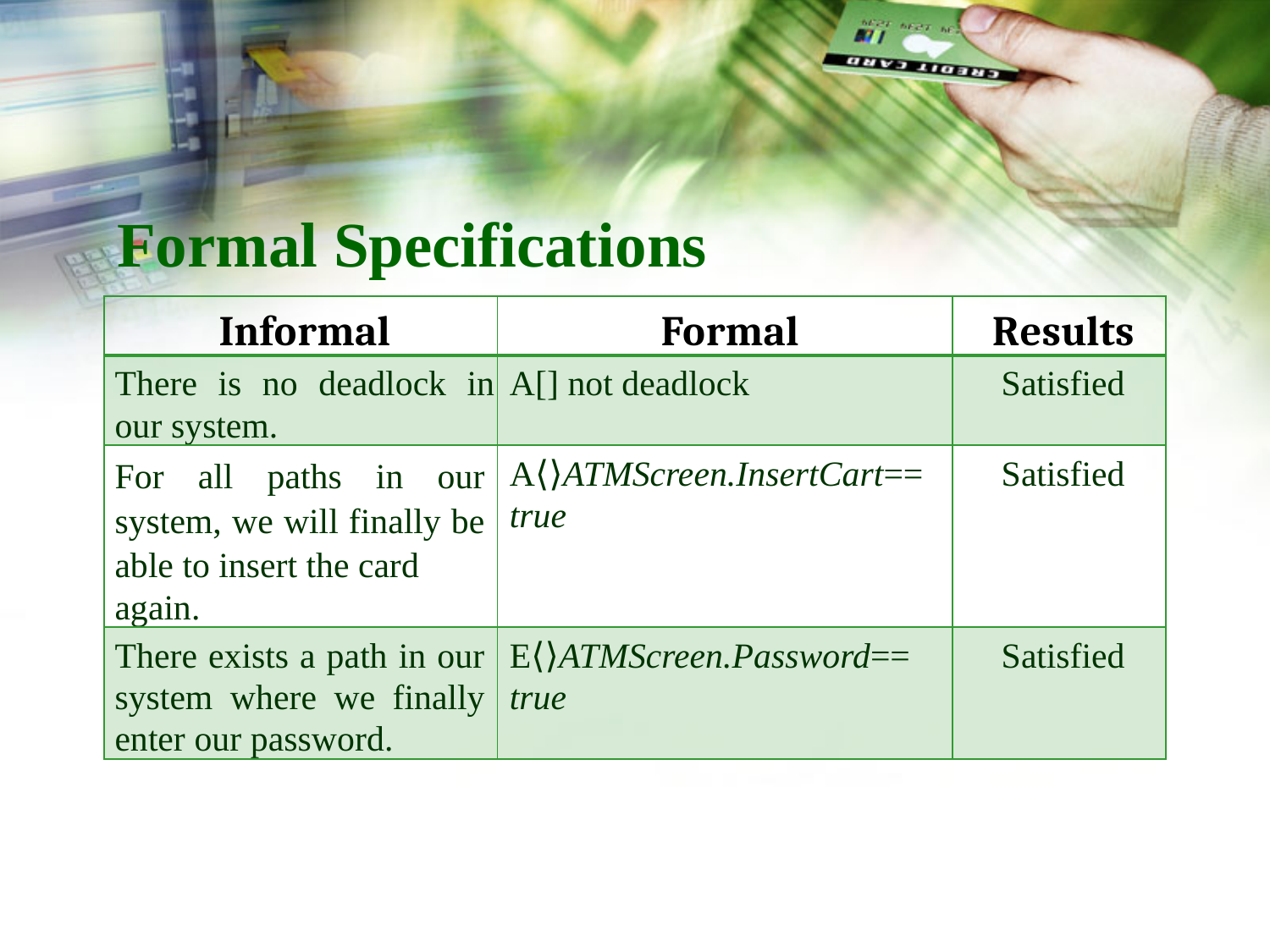

# Formal Specifications
| Informal | Formal | Results |
| --- | --- | --- |
| There is no deadlock in our system. | A[] not deadlock | Satisfied |
| For all paths in our system, we will finally be able to insert the card again. | A⟨⟩ATMScreen.InsertCart== true | Satisfied |
| There exists a path in our system where we finally enter our password. | E⟨⟩ATMScreen.Password== true | Satisfied |